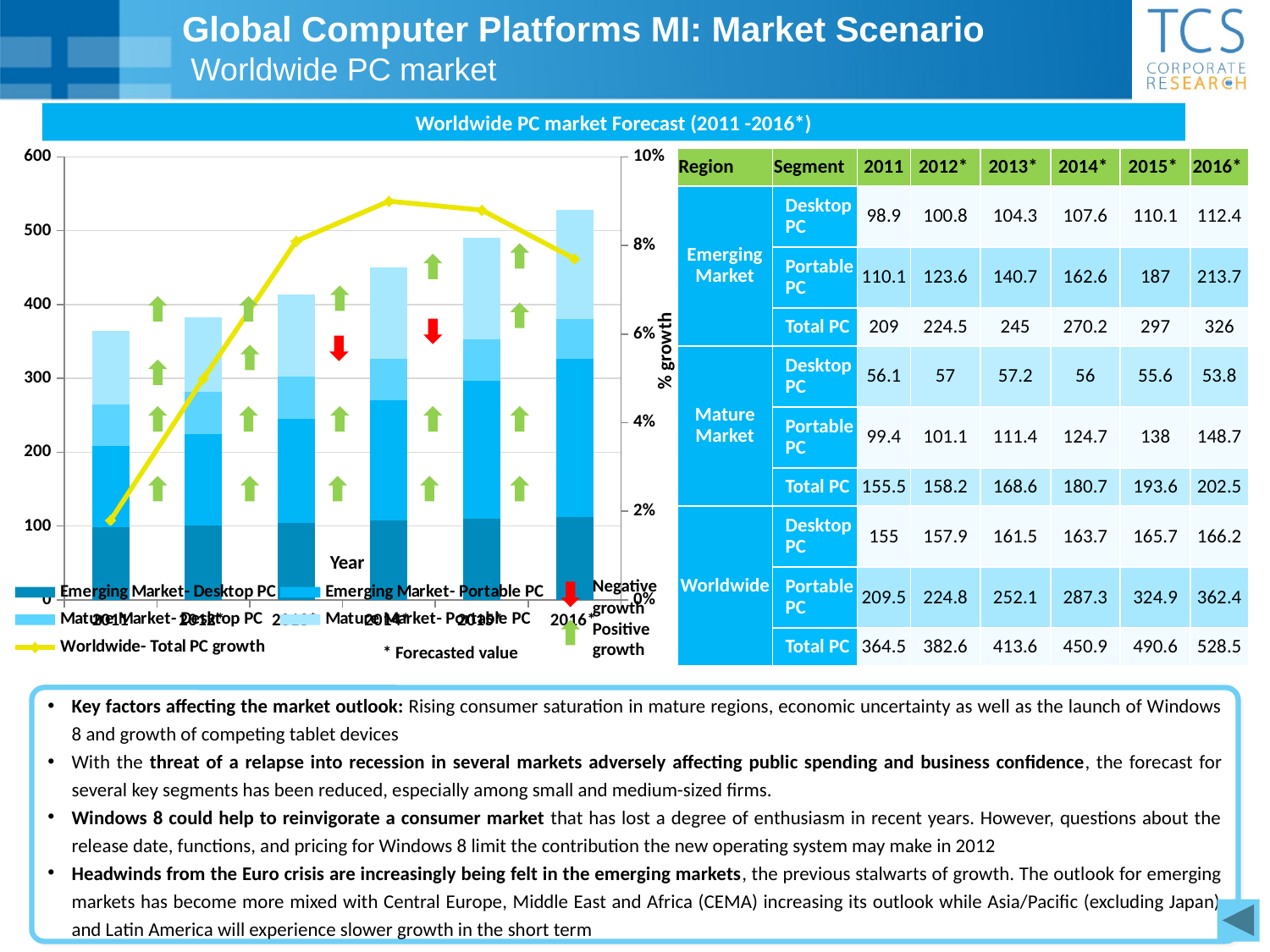

# Global Computer Platforms MI: Market Scenario Worldwide PC market
Worldwide PC market Forecast (2011 -2016*)

### Chart

| Category | Emerging Market- Desktop PC | Emerging Market- Portable PC | Mature Market- Desktop PC | Mature Market- Portable PC | Worldwide- Total PC growth |
|---|---|---|---|---|---|
| 2011 | 98.9 | 110.1 | 56.1 | 99.4 | 0.018 |
| 2012*  | 100.8 | 123.6 | 57.0 | 101.1 | 0.05 |
| 2013*  | 104.3 | 140.7 | 57.2 | 111.4 | 0.081 |
| 2014*  | 107.6 | 162.6 | 56.0 | 124.7 | 0.09000000000000002 |
| 2015*  | 110.1 | 187.0 | 55.6 | 138.0 | 0.08800000000000005 |
| 2016*  | 112.4 | 213.7 | 53.8 | 148.7 | 0.077 |
| Region | Segment | 2011 | 2012\* | 2013\* | 2014\* | 2015\* | 2016\* |
| --- | --- | --- | --- | --- | --- | --- | --- |
| Emerging Market | Desktop PC | 98.9 | 100.8 | 104.3 | 107.6 | 110.1 | 112.4 |
|  | Portable PC | 110.1 | 123.6 | 140.7 | 162.6 | 187 | 213.7 |
|  | Total PC | 209 | 224.5 | 245 | 270.2 | 297 | 326 |
| Mature Market | Desktop PC | 56.1 | 57 | 57.2 | 56 | 55.6 | 53.8 |
|  | Portable PC | 99.4 | 101.1 | 111.4 | 124.7 | 138 | 148.7 |
|  | Total PC | 155.5 | 158.2 | 168.6 | 180.7 | 193.6 | 202.5 |
| Worldwide | Desktop PC | 155 | 157.9 | 161.5 | 163.7 | 165.7 | 166.2 |
|  | Portable PC | 209.5 | 224.8 | 252.1 | 287.3 | 324.9 | 362.4 |
|  | Total PC | 364.5 | 382.6 | 413.6 | 450.9 | 490.6 | 528.5 |

% growth

Year
Negative growth

Positive growth

* Forecasted value
Key factors affecting the market outlook: Rising consumer saturation in mature regions, economic uncertainty as well as the launch of Windows 8 and growth of competing tablet devices
With the threat of a relapse into recession in several markets adversely affecting public spending and business confidence, the forecast for several key segments has been reduced, especially among small and medium-sized firms.
Windows 8 could help to reinvigorate a consumer market that has lost a degree of enthusiasm in recent years. However, questions about the release date, functions, and pricing for Windows 8 limit the contribution the new operating system may make in 2012
Headwinds from the Euro crisis are increasingly being felt in the emerging markets, the previous stalwarts of growth. The outlook for emerging markets has become more mixed with Central Europe, Middle East and Africa (CEMA) increasing its outlook while Asia/Pacific (excluding Japan) and Latin America will experience slower growth in the short term
8